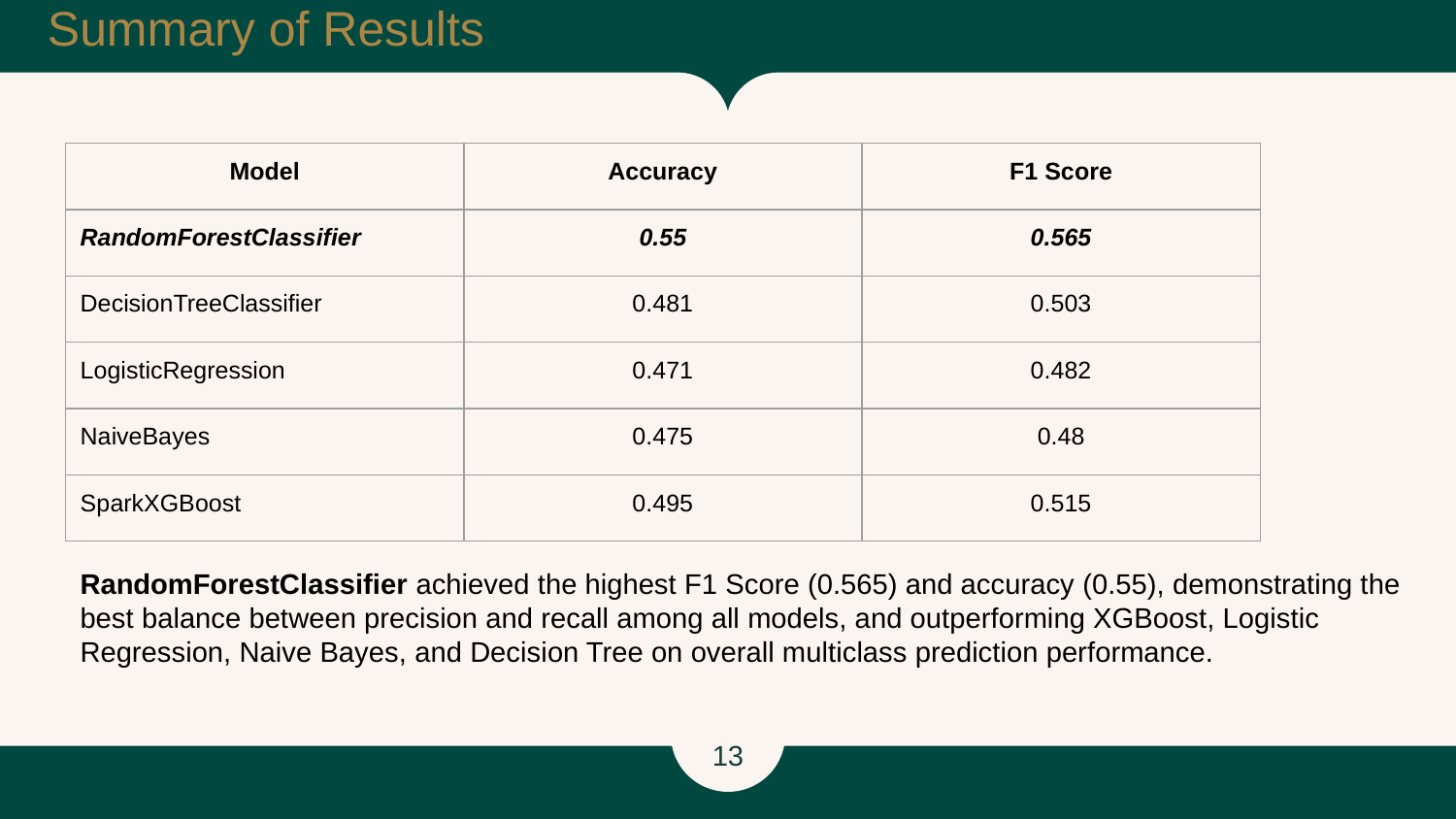

Summary of Results

| Model | Accuracy | F1 Score |
| --- | --- | --- |
| RandomForestClassifier | 0.55 | 0.565 |
| DecisionTreeClassifier | 0.481 | 0.503 |
| LogisticRegression | 0.471 | 0.482 |
| NaiveBayes | 0.475 | 0.48 |
| SparkXGBoost | 0.495 | 0.515 |
RandomForestClassifier achieved the highest F1 Score (0.565) and accuracy (0.55), demonstrating the best balance between precision and recall among all models, and outperforming XGBoost, Logistic Regression, Naive Bayes, and Decision Tree on overall multiclass prediction performance.